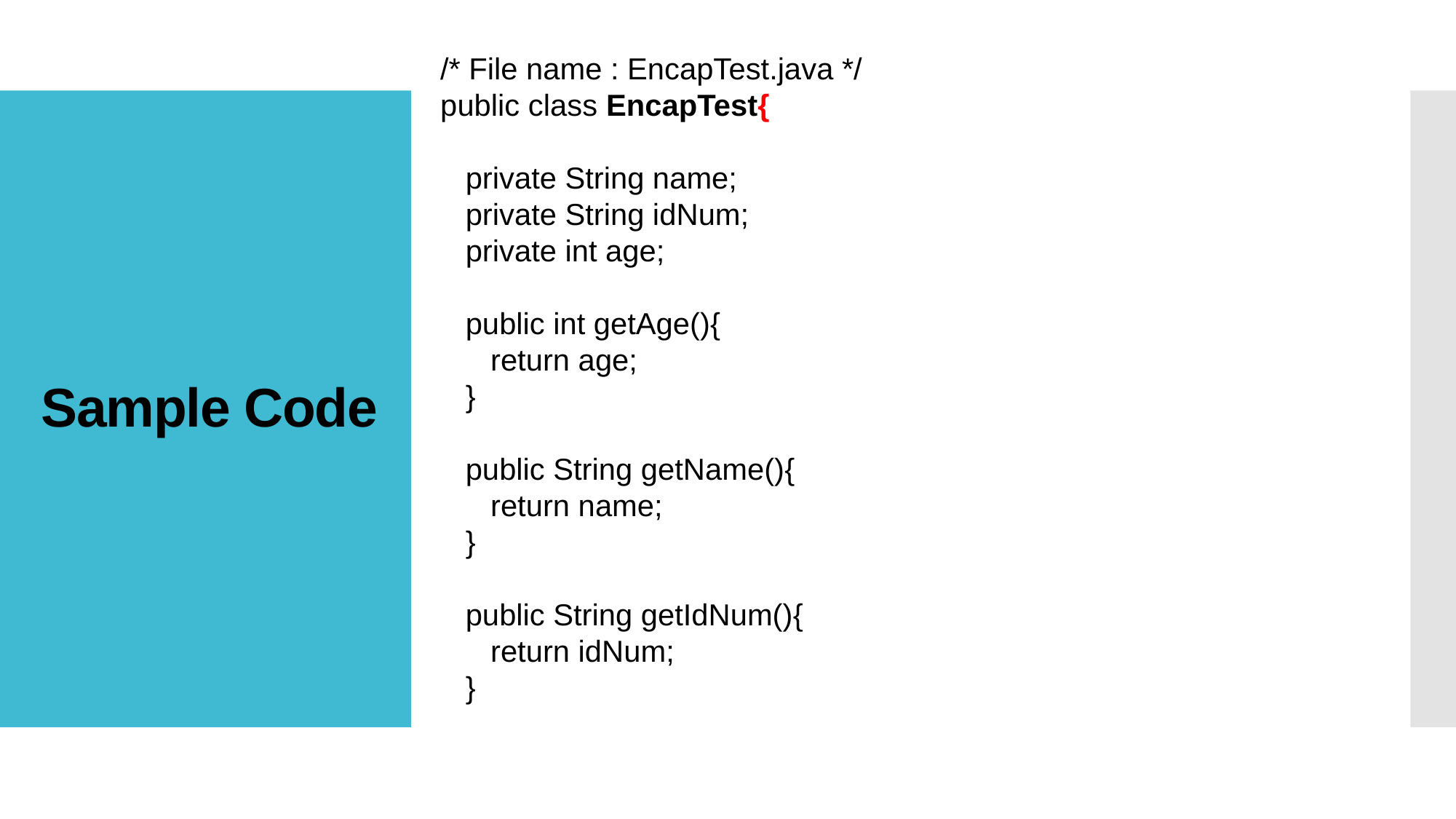

/* File name : EncapTest.java */
public class EncapTest{

   private String name;
   private String idNum;
   private int age;

   public int getAge(){
      return age;
   }

   public String getName(){
      return name;
   }

   public String getIdNum(){
      return idNum;
   }

# Sample Code